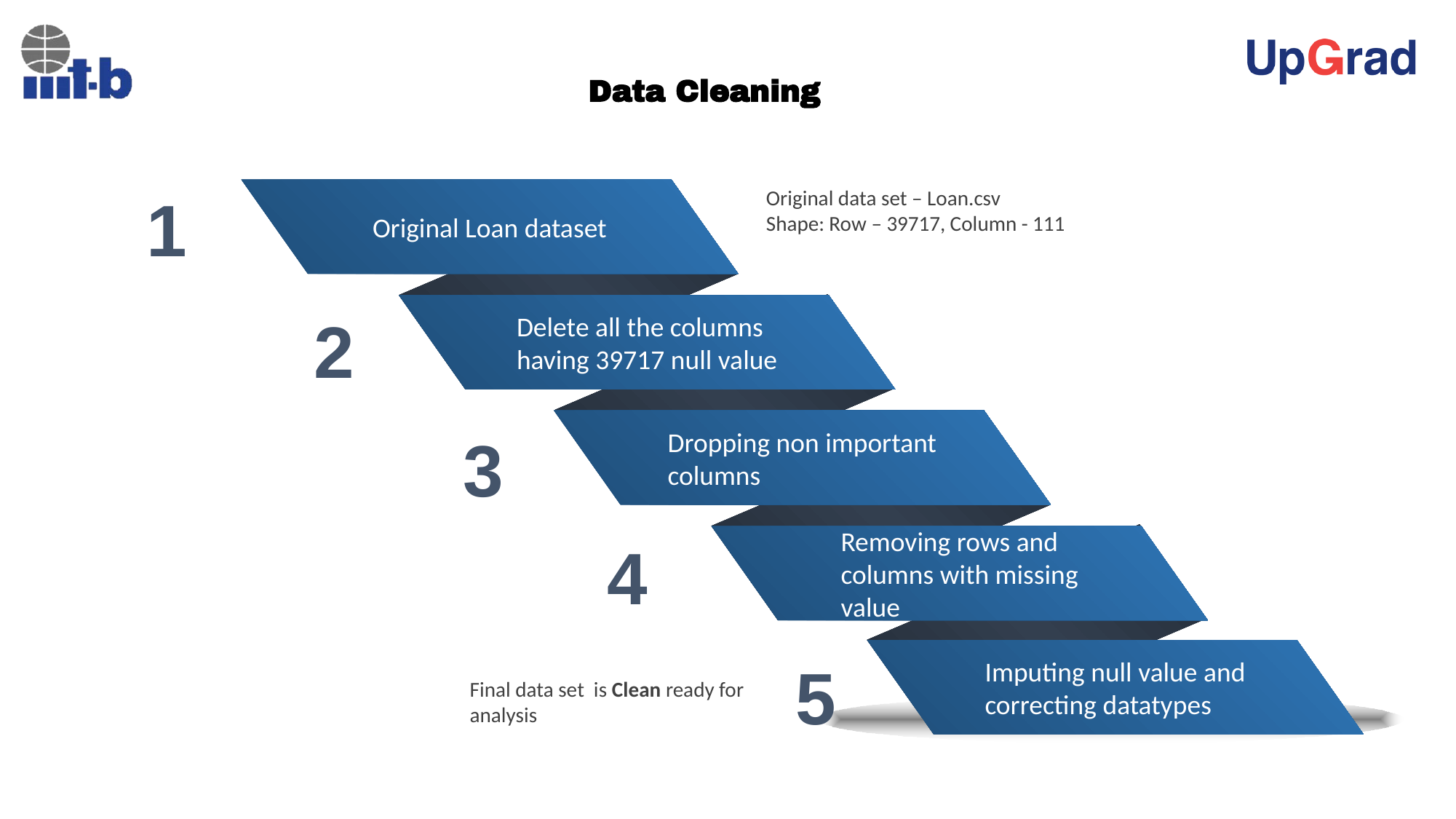

# Data Cleaning
1
Original data set – Loan.csv
Shape: Row – 39717, Column - 111

Original Loan dataset

Delete all the columns having 39717 null value
2

Dropping non important columns
3

4
Removing rows and columns with missing value
Imputing null value and correcting datatypes
5
Final data set  is Clean ready for analysis